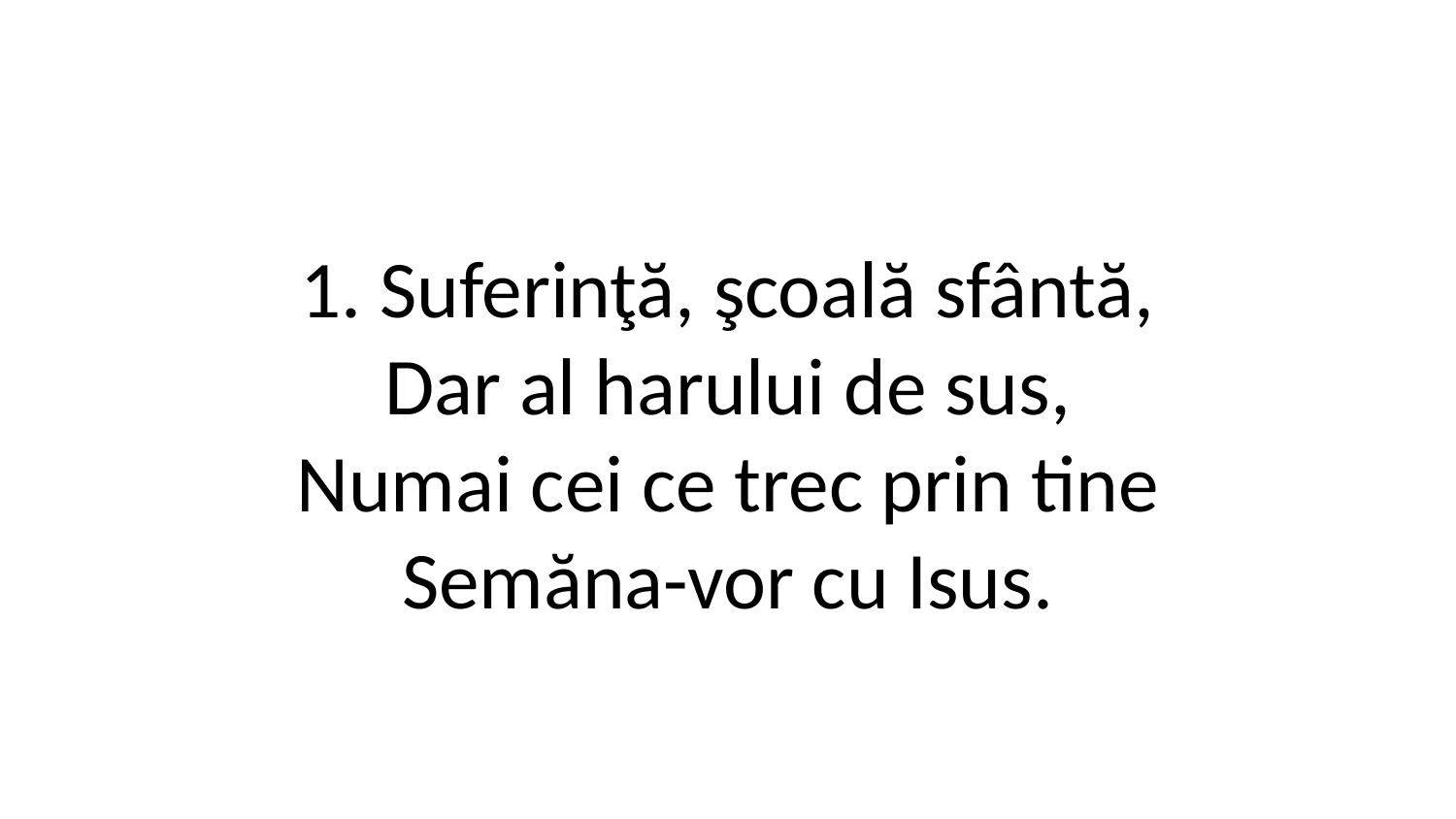

1. Suferinţă, şcoală sfântă,
Dar al harului de sus,
Numai cei ce trec prin tine
Semăna-vor cu Isus.